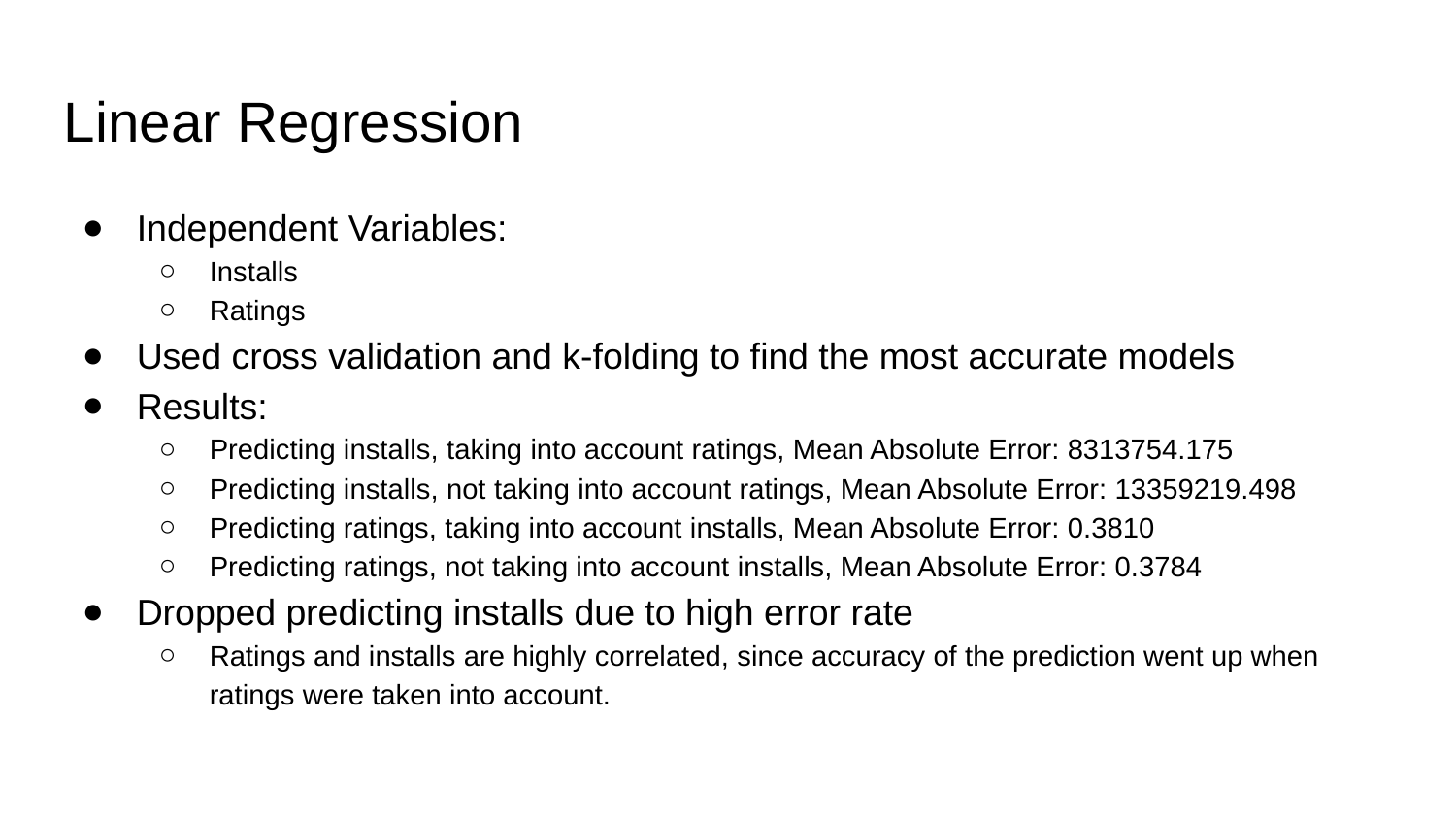

Linear Regression
Independent Variables:
Installs
Ratings
Used cross validation and k-folding to find the most accurate models
Results:
Predicting installs, taking into account ratings, Mean Absolute Error: 8313754.175
Predicting installs, not taking into account ratings, Mean Absolute Error: 13359219.498
Predicting ratings, taking into account installs, Mean Absolute Error: 0.3810
Predicting ratings, not taking into account installs, Mean Absolute Error: 0.3784
Dropped predicting installs due to high error rate
Ratings and installs are highly correlated, since accuracy of the prediction went up when ratings were taken into account.